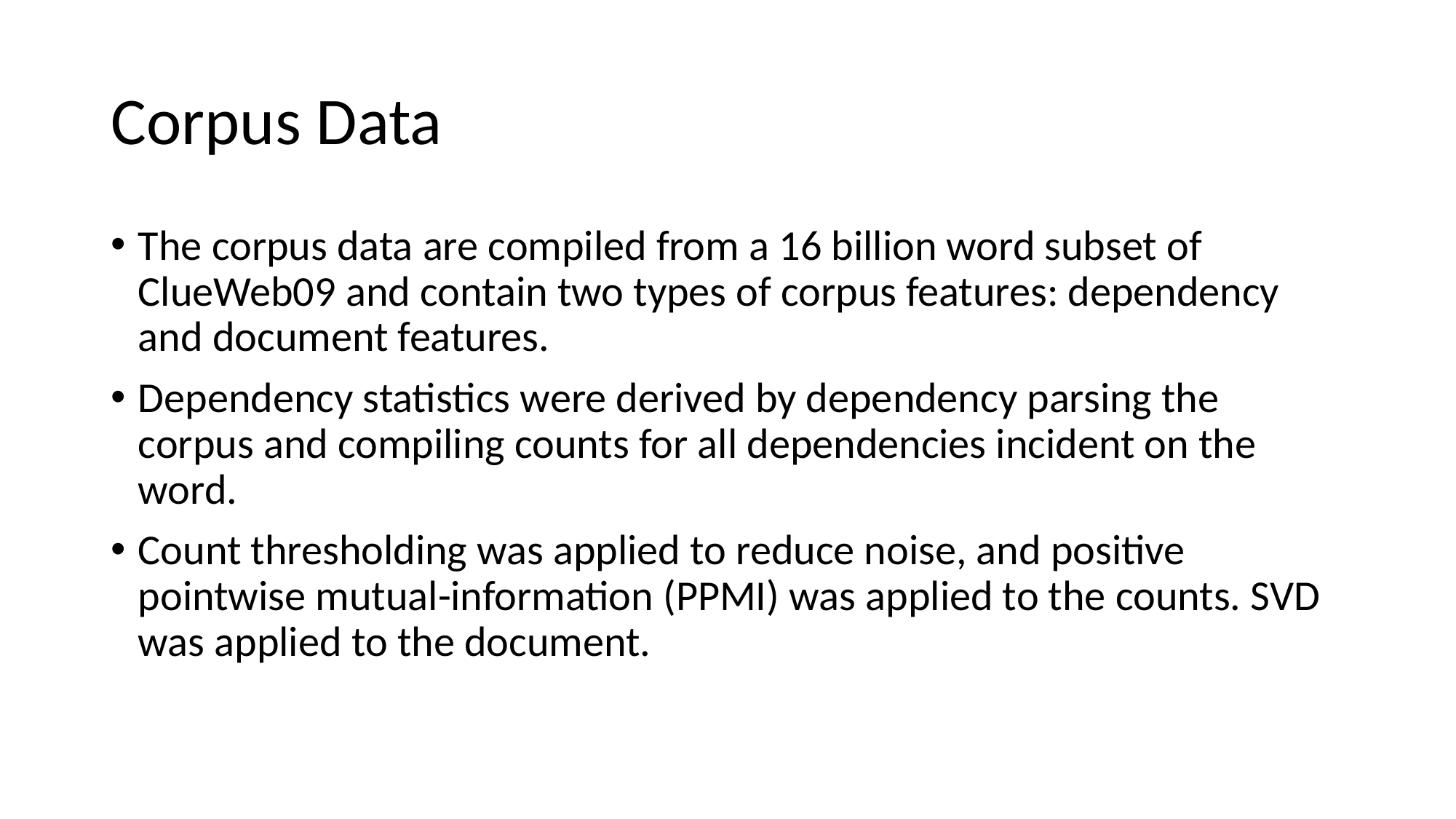

# Corpus Data
The corpus data are compiled from a 16 billion word subset of ClueWeb09 and contain two types of corpus features: dependency and document features.
Dependency statistics were derived by dependency parsing the corpus and compiling counts for all dependencies incident on the word.
Count thresholding was applied to reduce noise, and positive pointwise mutual-information (PPMI) was applied to the counts. SVD was applied to the document.